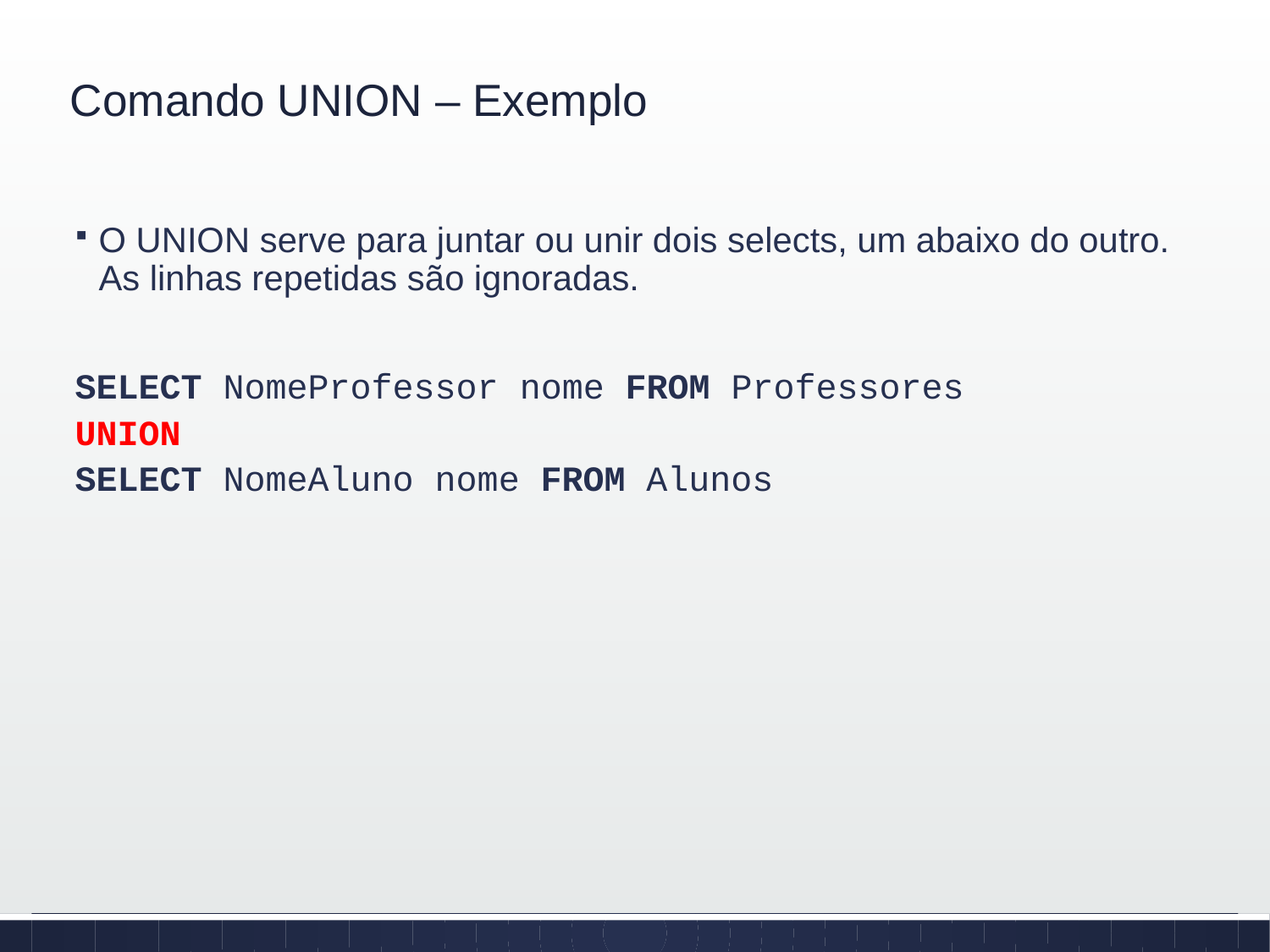

# Comando UNION – Exemplo
O UNION serve para juntar ou unir dois selects, um abaixo do outro. As linhas repetidas são ignoradas.

SELECT NomeProfessor nome FROM Professores
UNION
SELECT NomeAluno nome FROM Alunos